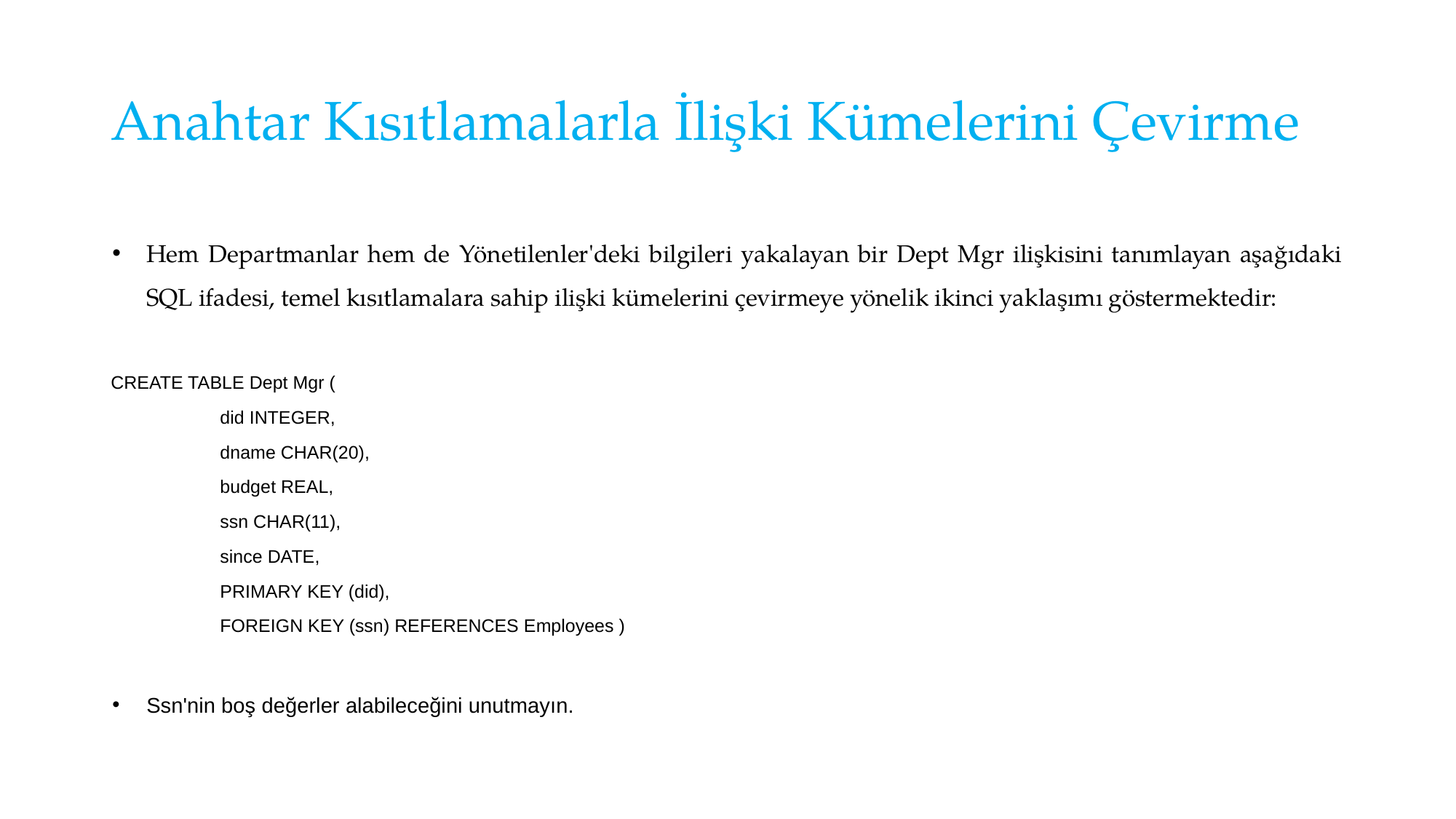

# Anahtar Kısıtlamalarla İlişki Kümelerini Çevirme
Hem Departmanlar hem de Yönetilenler'deki bilgileri yakalayan bir Dept Mgr ilişkisini tanımlayan aşağıdaki SQL ifadesi, temel kısıtlamalara sahip ilişki kümelerini çevirmeye yönelik ikinci yaklaşımı göstermektedir:

CREATE TABLE Dept Mgr (
	did INTEGER,
	dname CHAR(20),
	budget REAL,
	ssn CHAR(11),
	since DATE,
	PRIMARY KEY (did),
	FOREIGN KEY (ssn) REFERENCES Employees )

Ssn'nin boş değerler alabileceğini unutmayın.